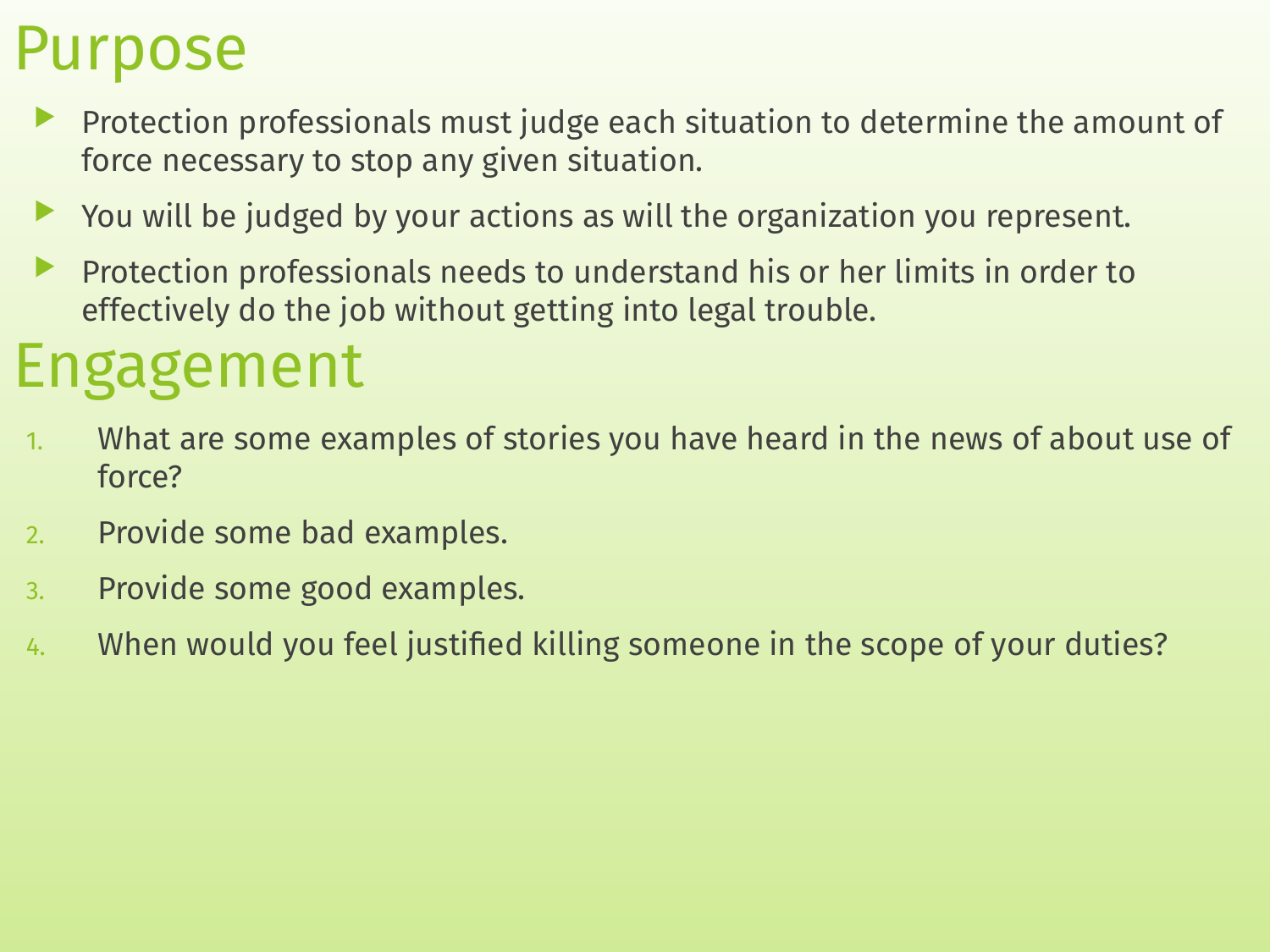

# Purpose
Protection professionals must judge each situation to determine the amount of force necessary to stop any given situation.
You will be judged by your actions as will the organization you represent.
Protection professionals needs to understand his or her limits in order to effectively do the job without getting into legal trouble.

Engagement
What are some examples of stories you have heard in the news of about use of force?
Provide some bad examples.
Provide some good examples.
When would you feel justified killing someone in the scope of your duties?

2